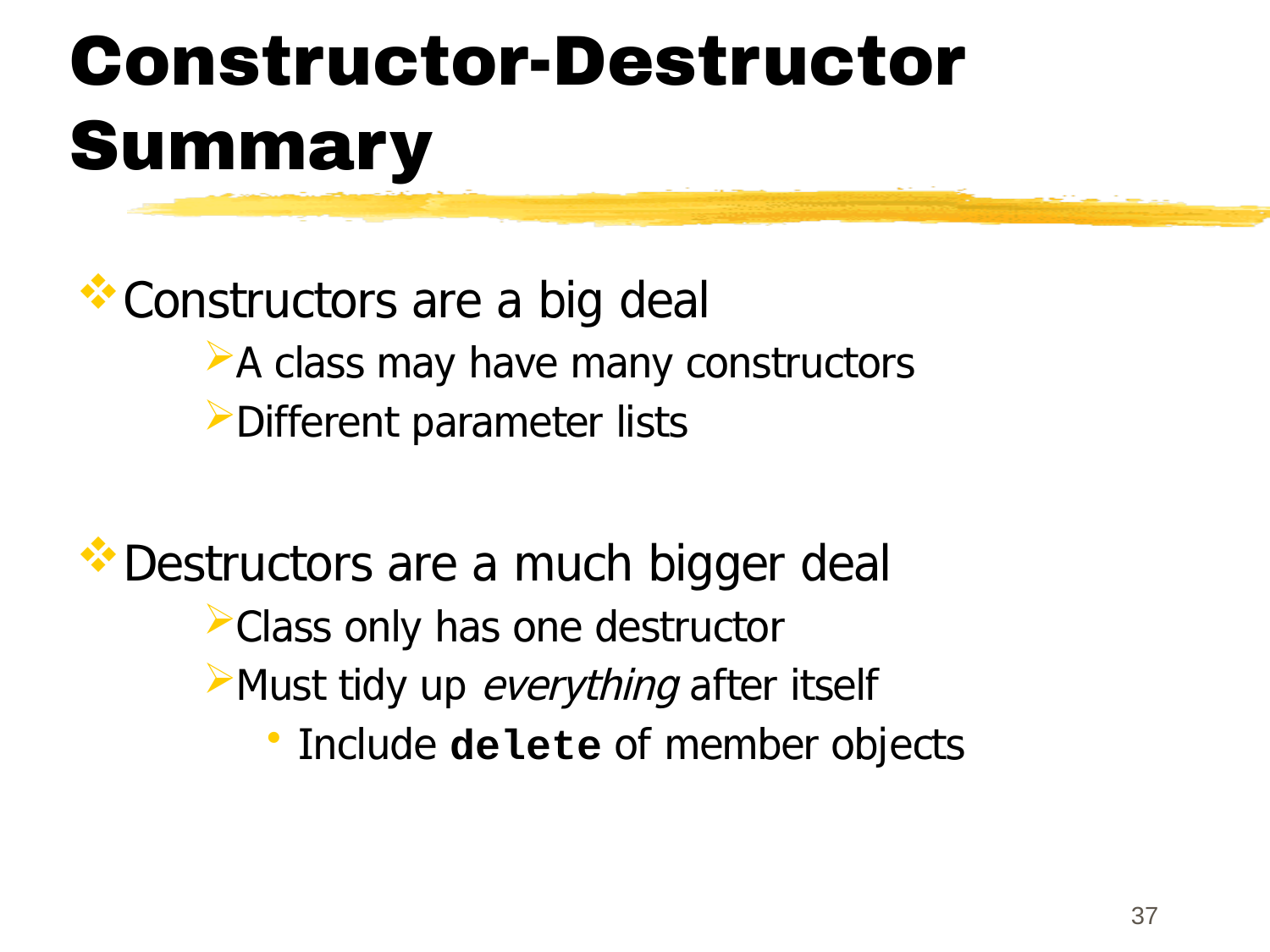

# Constructor-Destructor Summary
Constructors are a big deal
A class may have many constructors
Different parameter lists

Destructors are a much bigger deal
Class only has one destructor
Must tidy up everything after itself
Include delete of member objects
37